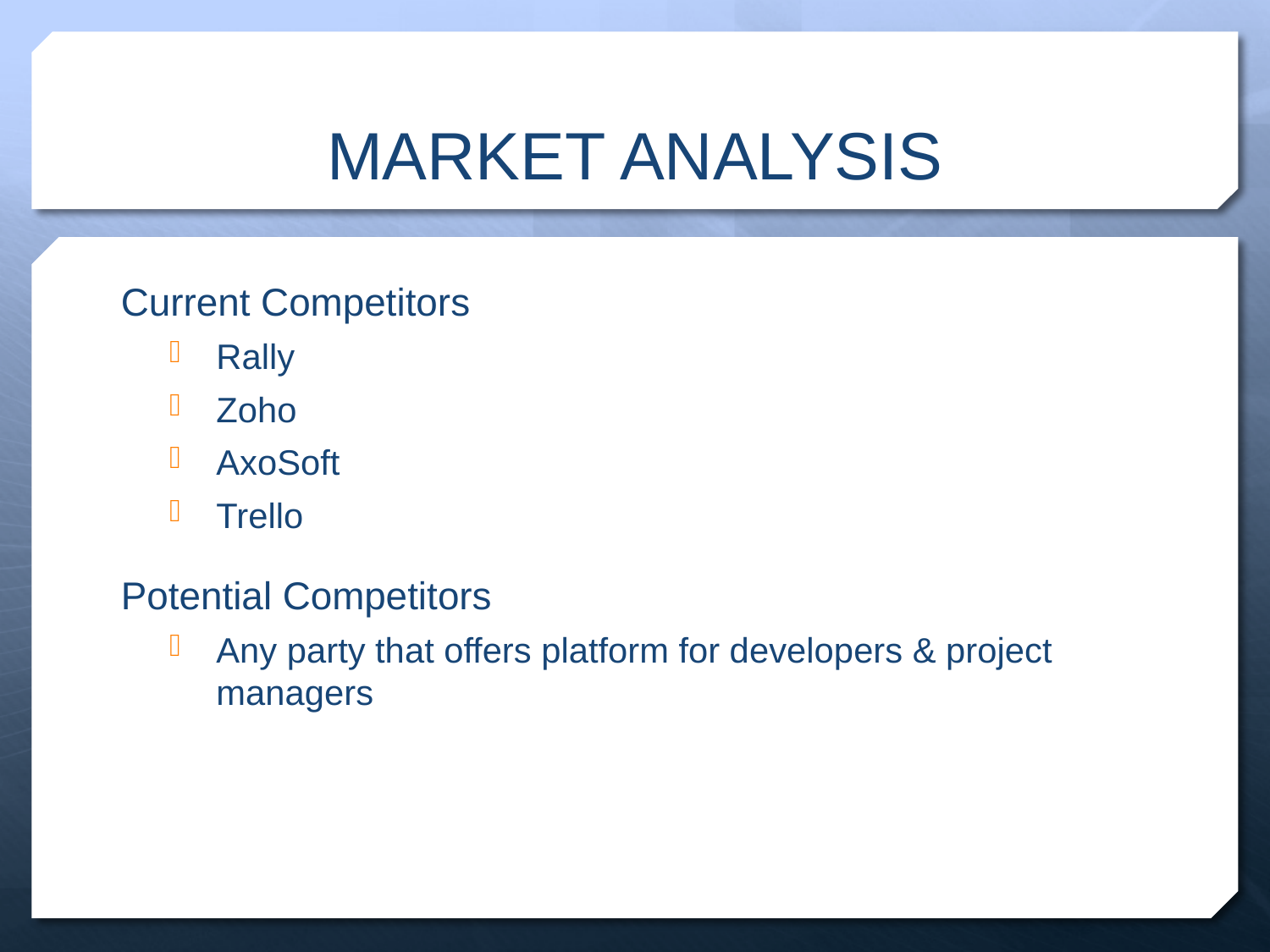

# MARKET ANALYSIS
Current Competitors
Rally
Zoho
AxoSoft
Trello
Potential Competitors
Any party that offers platform for developers & project managers